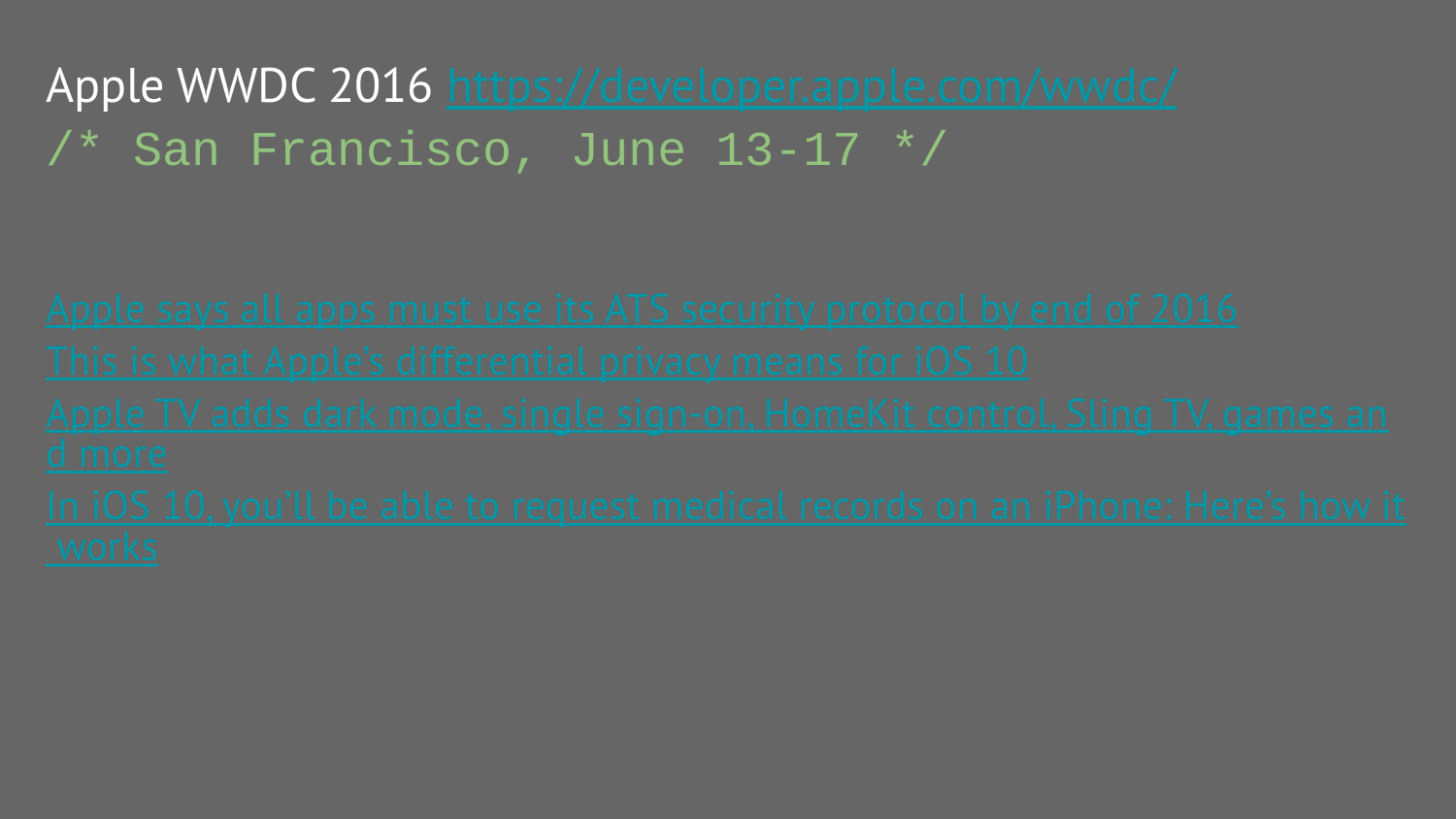

# Apple WWDC 2016 https://developer.apple.com/wwdc/
/* San Francisco, June 13-17 */

Apple says all apps must use its ATS security protocol by end of 2016
This is what Apple’s differential privacy means for iOS 10
Apple TV adds dark mode, single sign-on, HomeKit control, Sling TV, games and more
In iOS 10, you’ll be able to request medical records on an iPhone: Here’s how it works